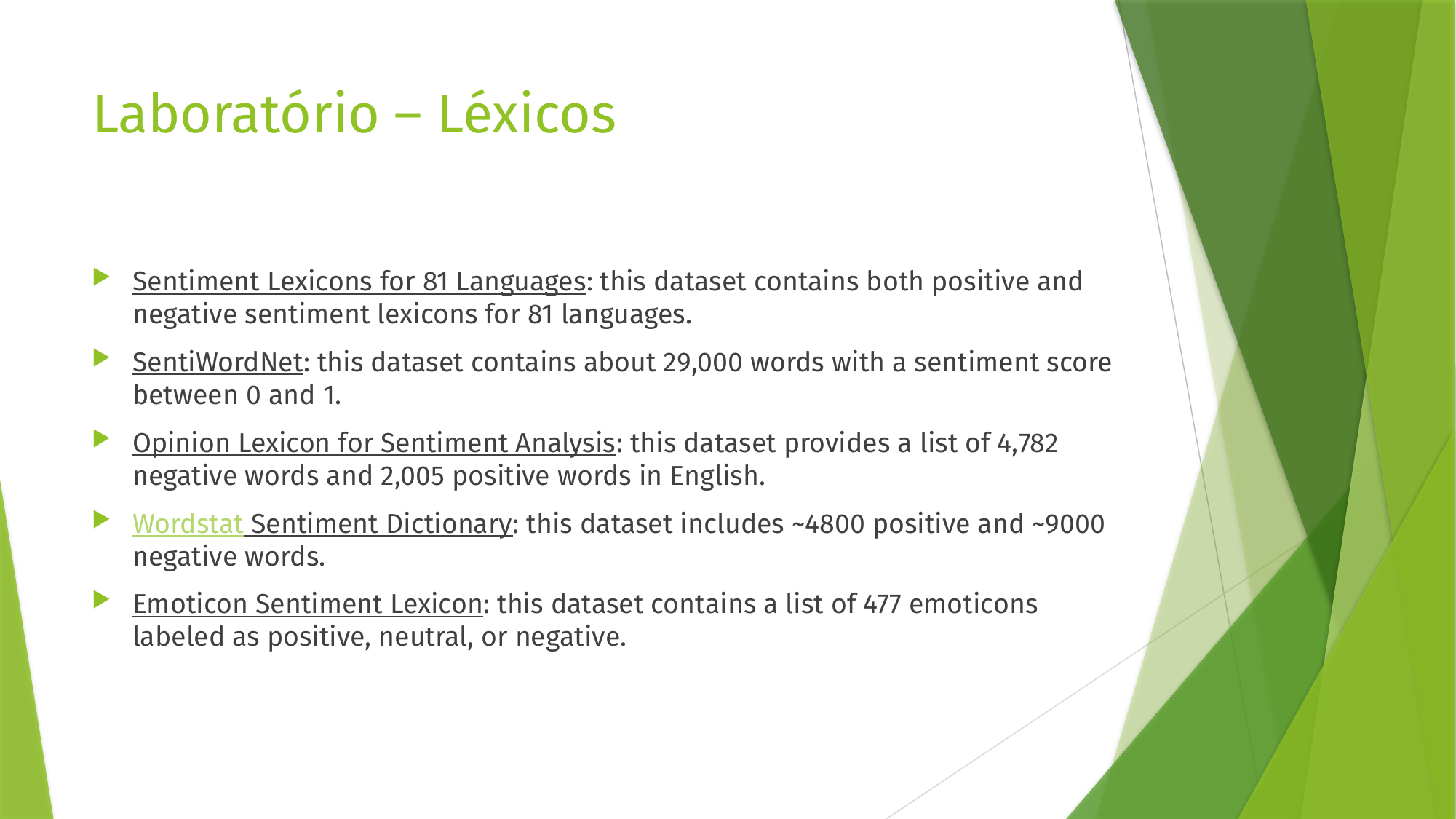

# Laboratório – Léxicos
Sentiment Lexicons for 81 Languages: this dataset contains both positive and negative sentiment lexicons for 81 languages.
SentiWordNet: this dataset contains about 29,000 words with a sentiment score between 0 and 1.
Opinion Lexicon for Sentiment Analysis: this dataset provides a list of 4,782 negative words and 2,005 positive words in English.
Wordstat Sentiment Dictionary: this dataset includes ~4800 positive and ~9000 negative words.
Emoticon Sentiment Lexicon: this dataset contains a list of 477 emoticons labeled as positive, neutral, or negative.